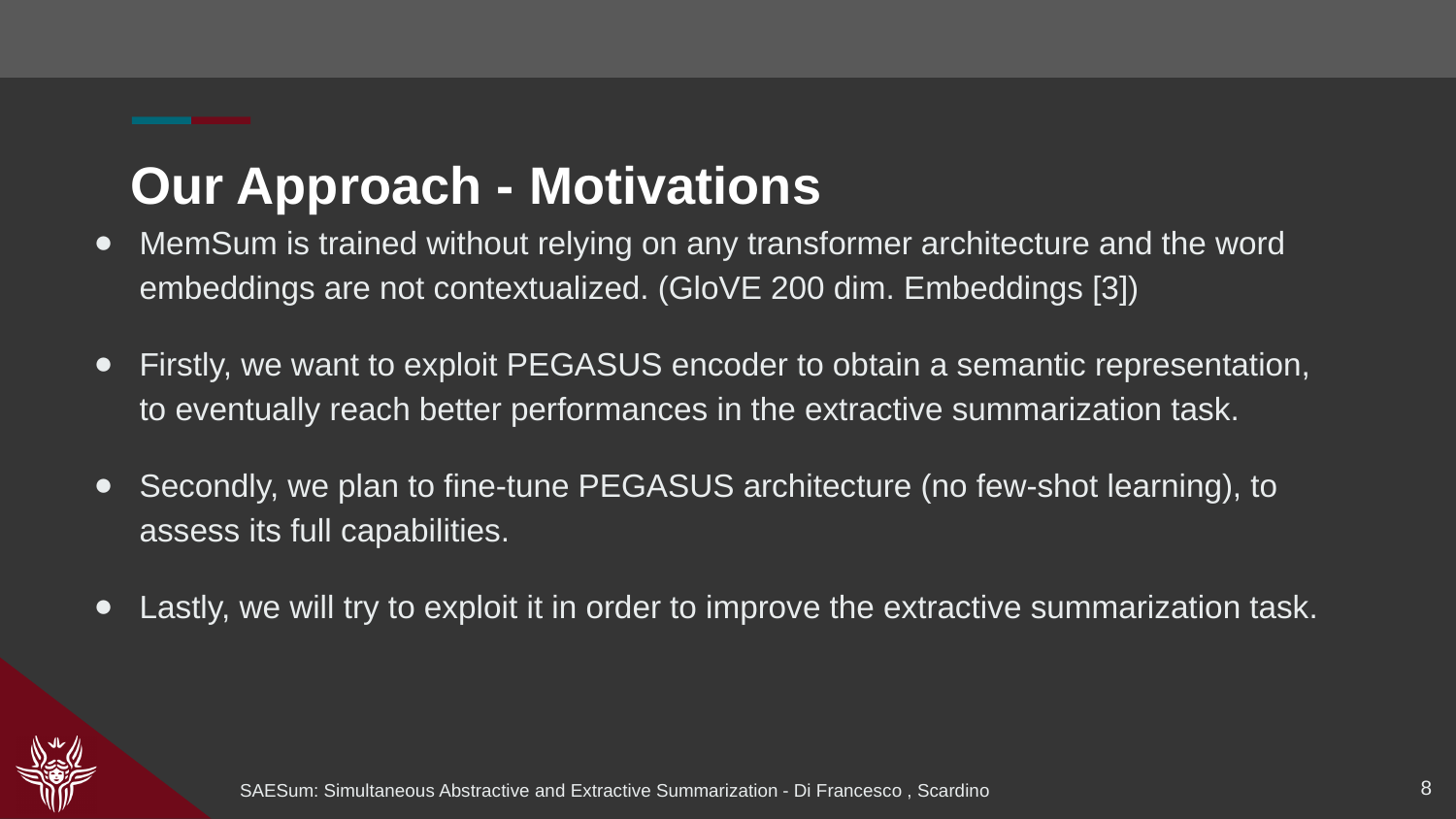

# Our Approach - Motivations
MemSum is trained without relying on any transformer architecture and the word embeddings are not contextualized. (GloVE 200 dim. Embeddings [3])
Firstly, we want to exploit PEGASUS encoder to obtain a semantic representation, to eventually reach better performances in the extractive summarization task.
Secondly, we plan to fine-tune PEGASUS architecture (no few-shot learning), to assess its full capabilities.
Lastly, we will try to exploit it in order to improve the extractive summarization task.
8
SAESum: Simultaneous Abstractive and Extractive Summarization - Di Francesco , Scardino